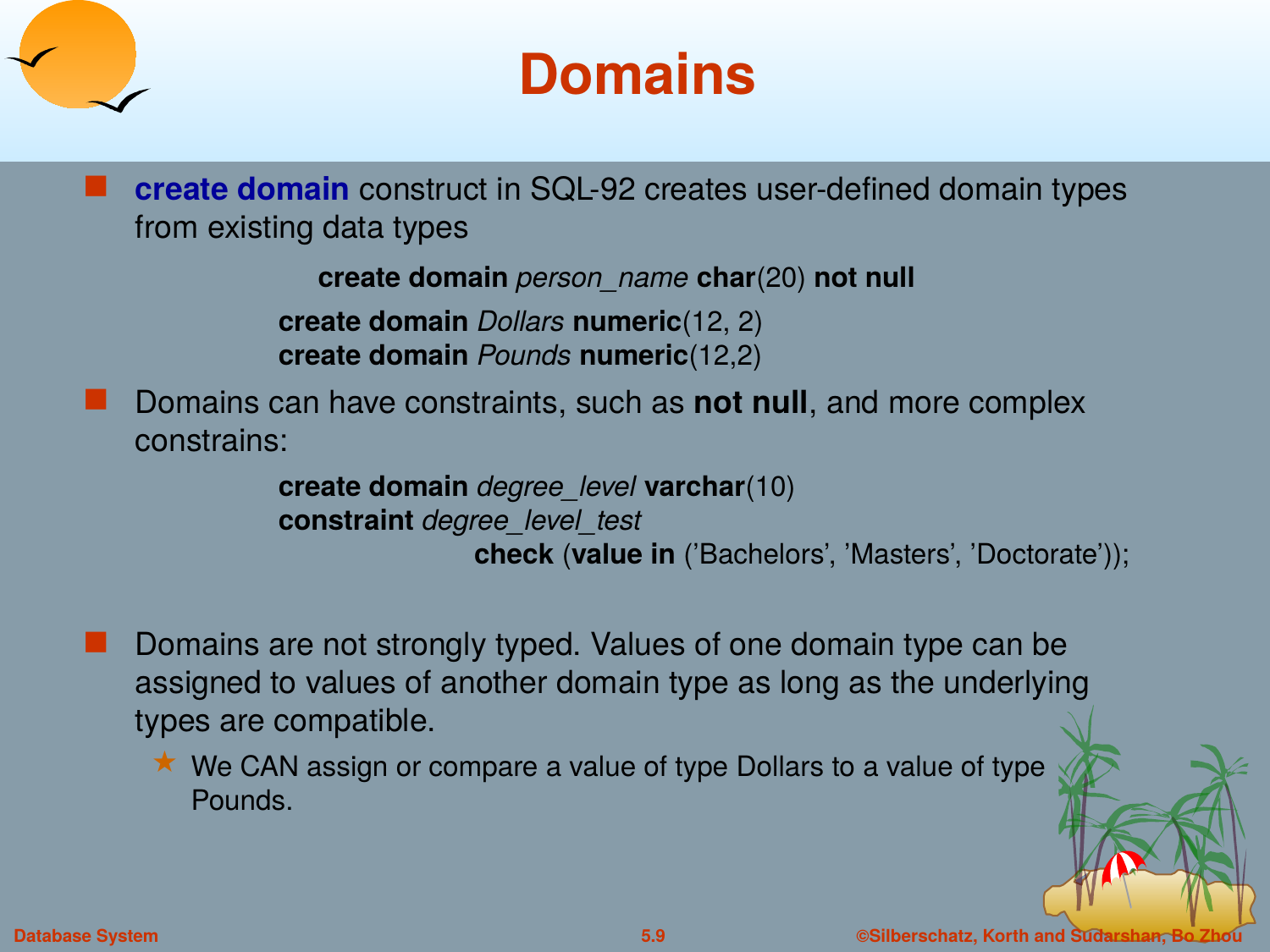

# Domains
create domain construct in SQL-92 creates user-defined domain types from existing data types
		create domain person_name char(20) not null
	create domain Dollars numeric(12, 2)
	create domain Pounds numeric(12,2)
Domains can have constraints, such as not null, and more complex constrains:
	create domain degree_level varchar(10)
	constraint degree_level_test
	                         check (value in (’Bachelors’, ’Masters’, ’Doctorate’));

Domains are not strongly typed. Values of one domain type can be assigned to values of another domain type as long as the underlying types are compatible.
We CAN assign or compare a value of type Dollars to a value of type Pounds.